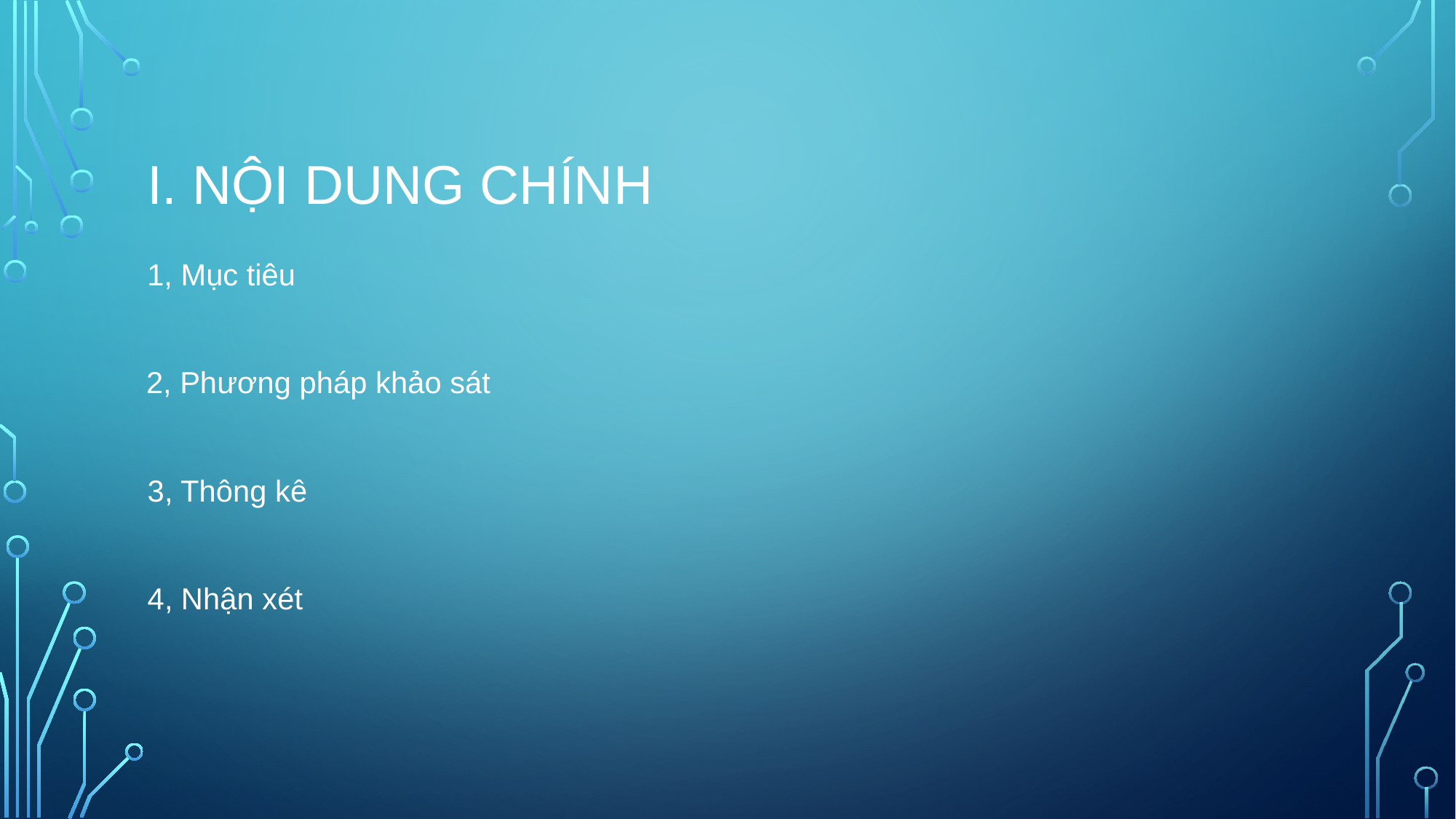

# I. Nội dung chính
1, Mục tiêu
2, Phương pháp khảo sát
3, Thông kê
4, Nhận xét